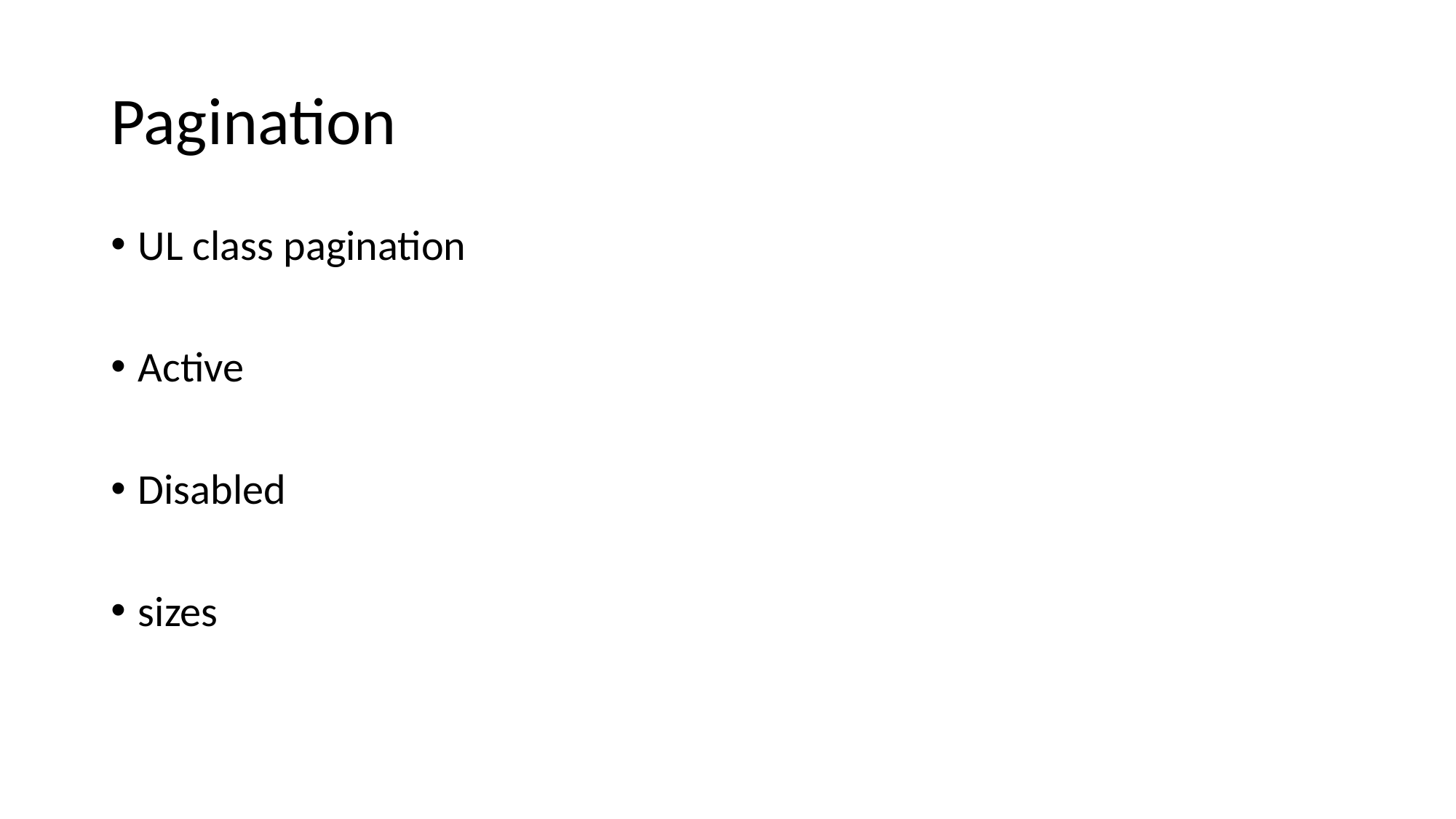

# Pagination
UL class pagination

Active

Disabled

sizes